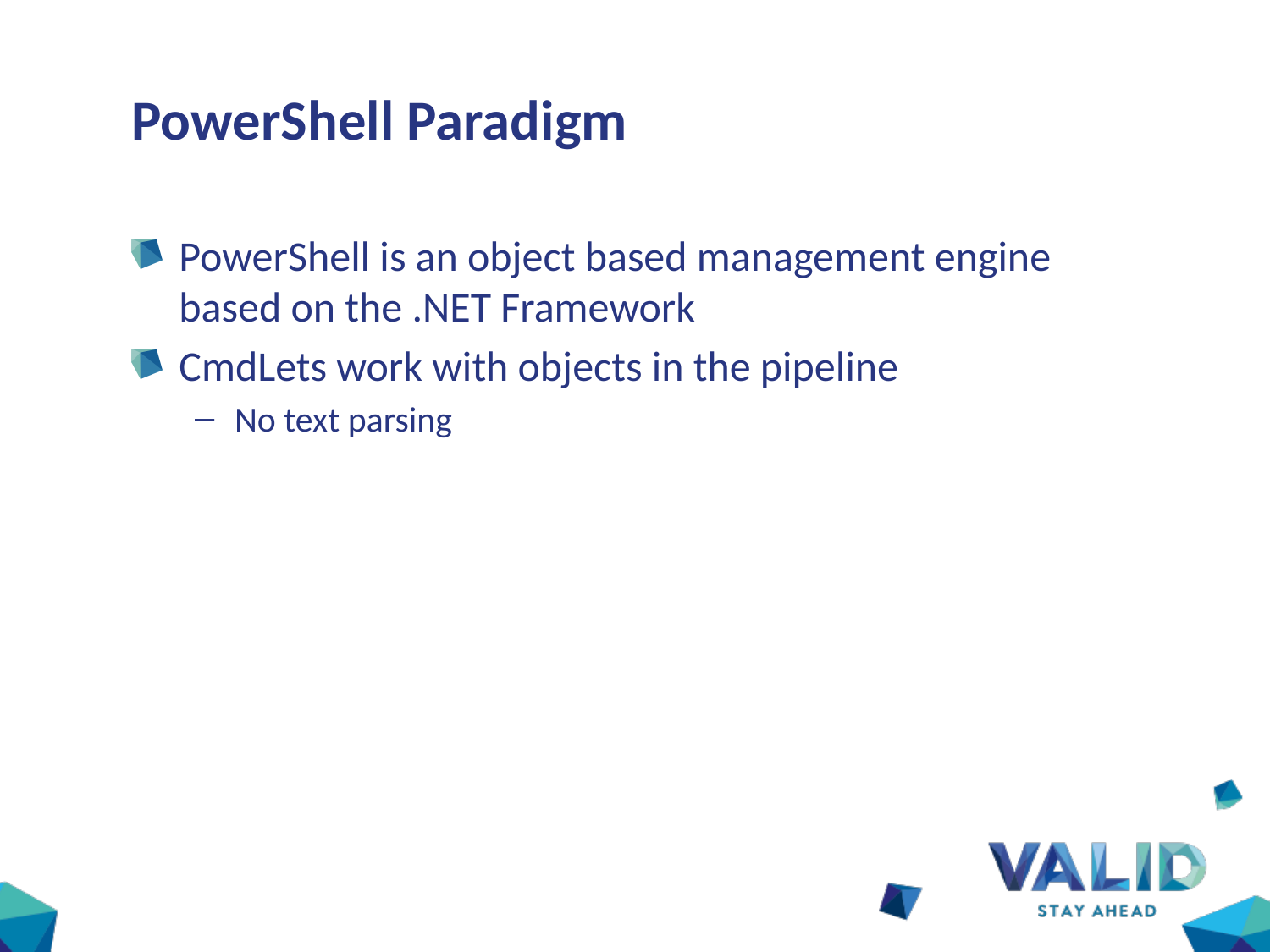

# PowerShell Paradigm
PowerShell is an object based management engine
based on the .NET Framework
CmdLets work with objects in the pipeline
No text parsing